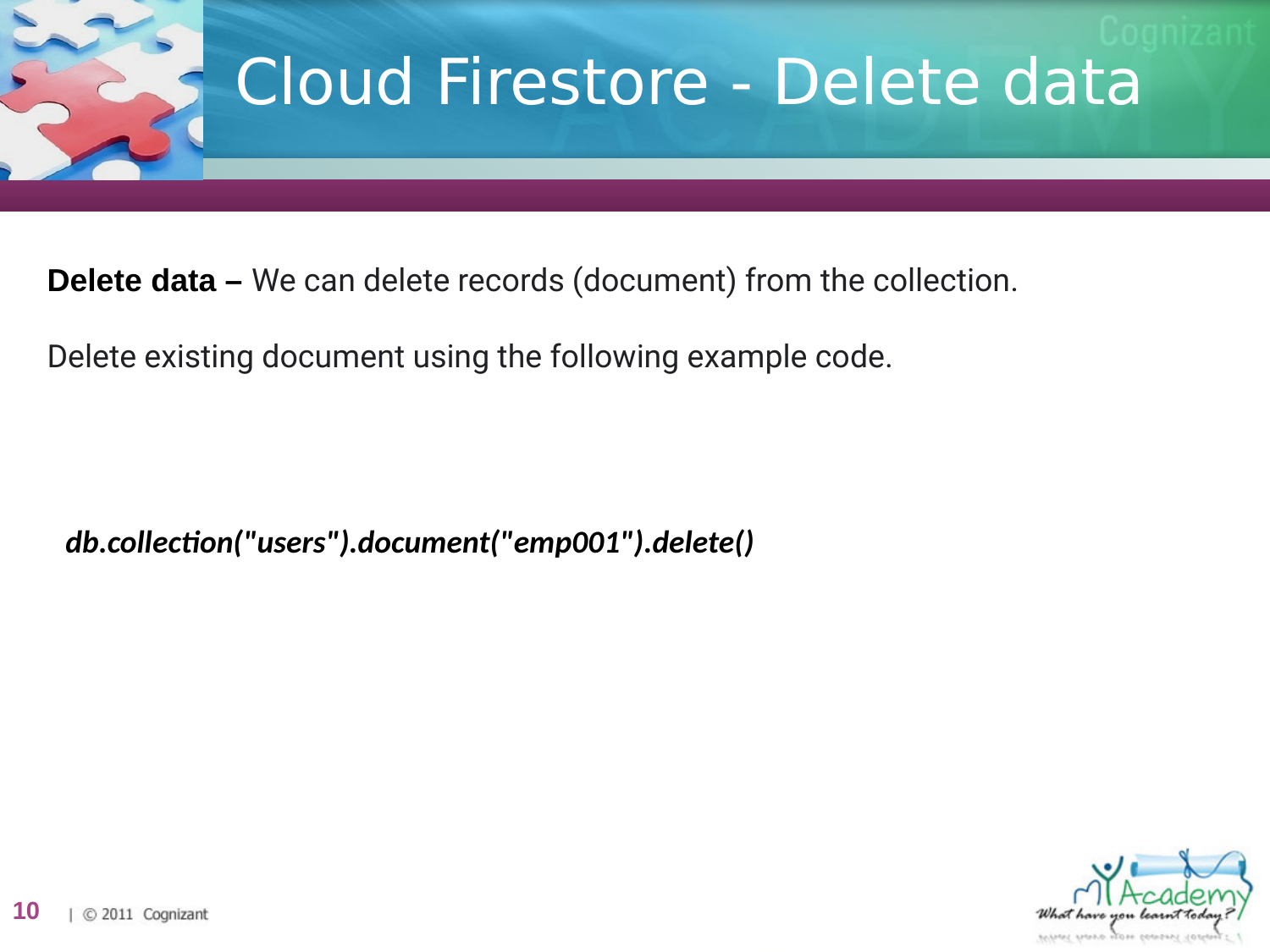

# Cloud Firestore - Delete data
Delete data – We can delete records (document) from the collection.

Delete existing document using the following example code.
db.collection("users").document("emp001").delete()
10